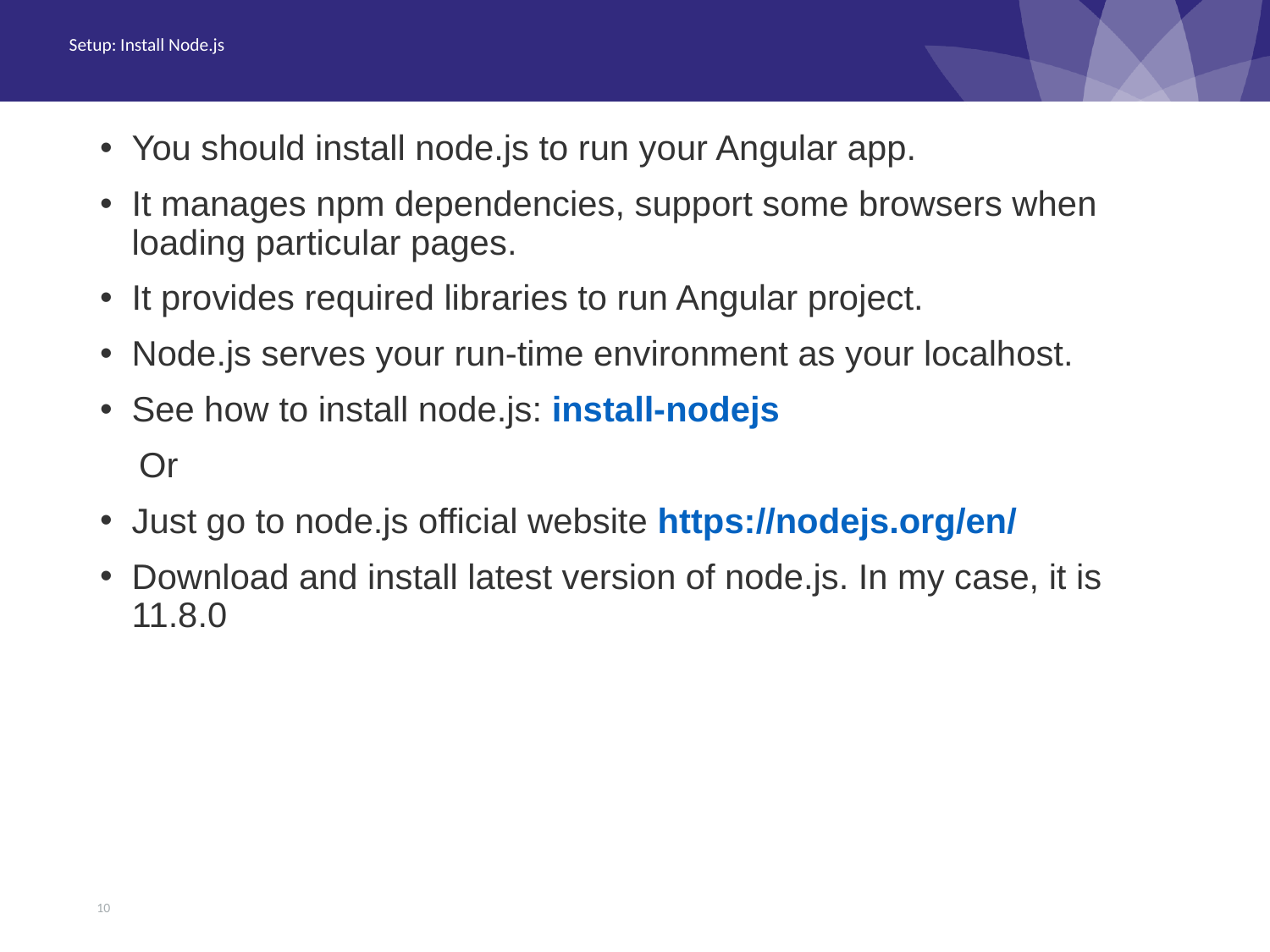

# Setup: Install Node.js
You should install node.js to run your Angular app.
It manages npm dependencies, support some browsers when loading particular pages.
It provides required libraries to run Angular project.
Node.js serves your run-time environment as your localhost.
See how to install node.js: install-nodejs
    Or
Just go to node.js official website https://nodejs.org/en/
Download and install latest version of node.js. In my case, it is 11.8.0